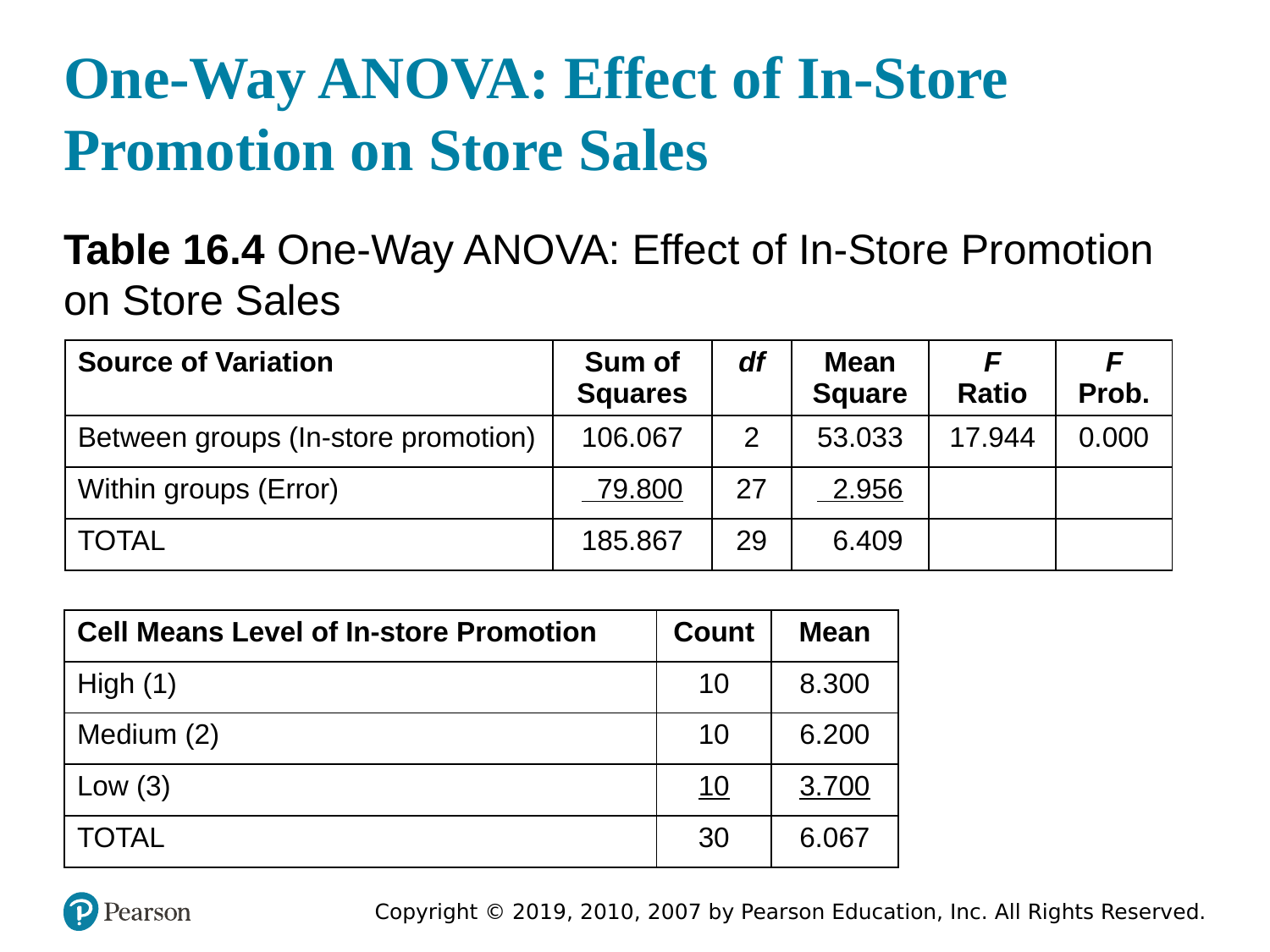

# One-Way ANOVA: Effect of In-Store Promotion on Store Sales
Table 16.4 One-Way ANOVA: Effect of In-Store Promotion on Store Sales
| Source of Variation | Sum of Squares | df | Mean Square | F Ratio | F Prob. |
| --- | --- | --- | --- | --- | --- |
| Between groups (In-store promotion) | 106.067 | 2 | 53.033 | 17.944 | 0.000 |
| Within groups (Error) | 79.800 | 27 | 2.956 | Blank | Blank |
| TOTAL | 185.867 | 29 | 6.409 | Blank | Blank |
| Cell Means Level of In-store Promotion | Count | Mean |
| --- | --- | --- |
| High (1) | 10 | 8.300 |
| Medium (2) | 10 | 6.200 |
| Low (3) | 10 | 3.700 |
| TOTAL | 30 | 6.067 |